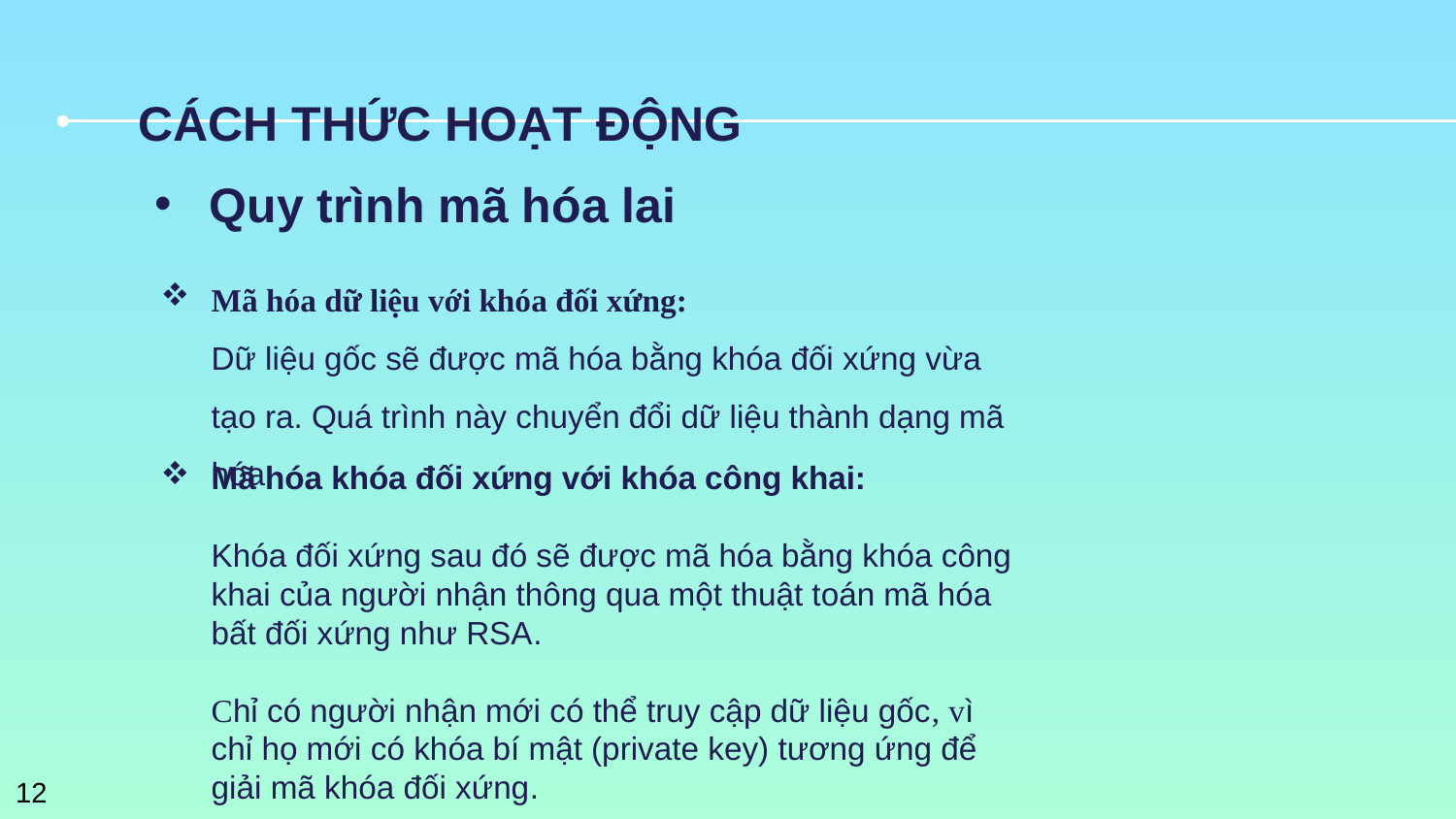

# CÁCH THỨC HOẠT ĐỘNG
Quy trình mã hóa lai
Mã hóa dữ liệu với khóa đối xứng:
Dữ liệu gốc sẽ được mã hóa bằng khóa đối xứng vừa tạo ra. Quá trình này chuyển đổi dữ liệu thành dạng mã hóa.
Mã hóa khóa đối xứng với khóa công khai:
Khóa đối xứng sau đó sẽ được mã hóa bằng khóa công khai của người nhận thông qua một thuật toán mã hóa bất đối xứng như RSA.
Chỉ có người nhận mới có thể truy cập dữ liệu gốc, vì chỉ họ mới có khóa bí mật (private key) tương ứng để giải mã khóa đối xứng.
12